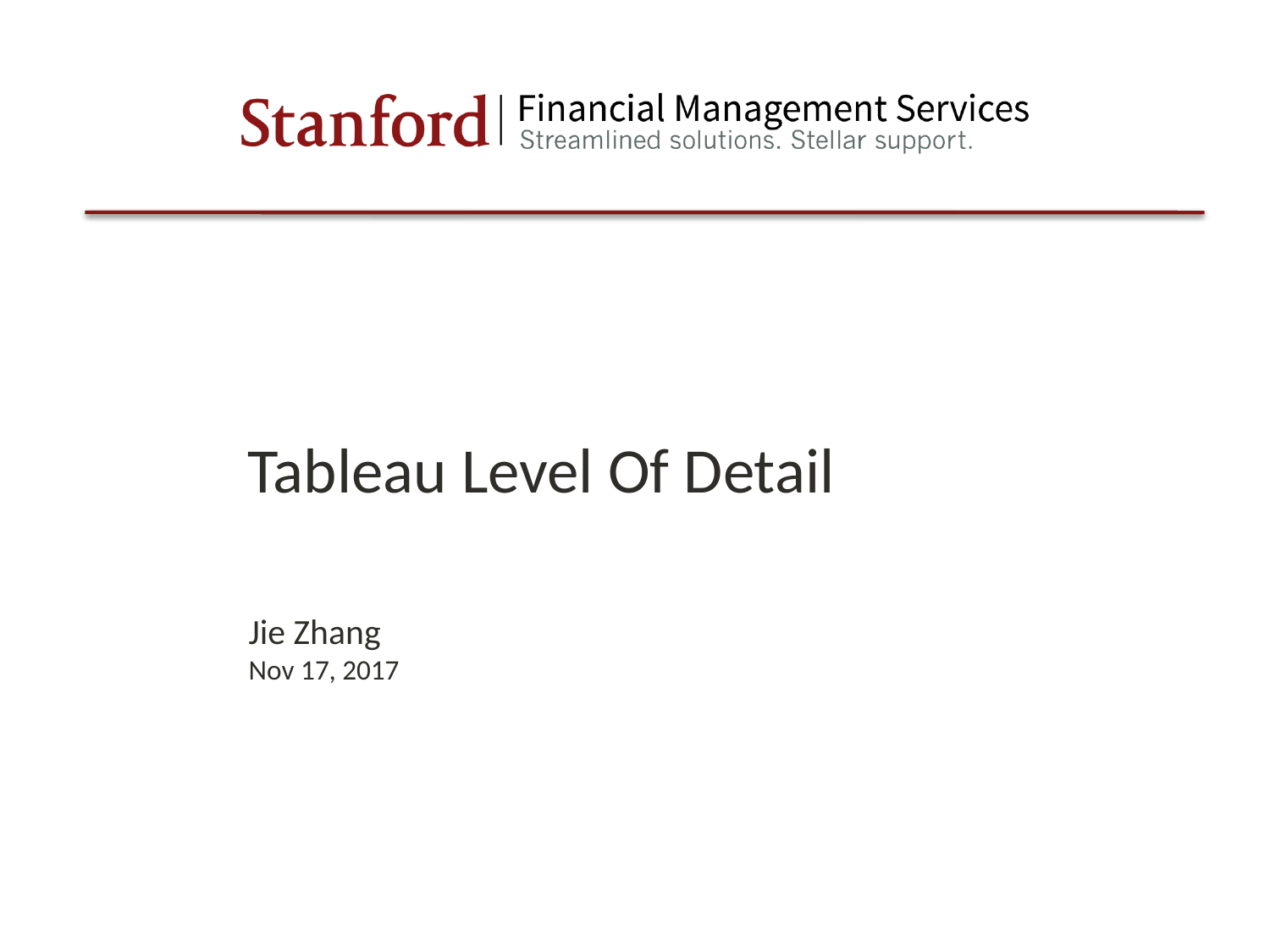

# Tableau Level Of Detail
Jie Zhang
Nov 17, 2017